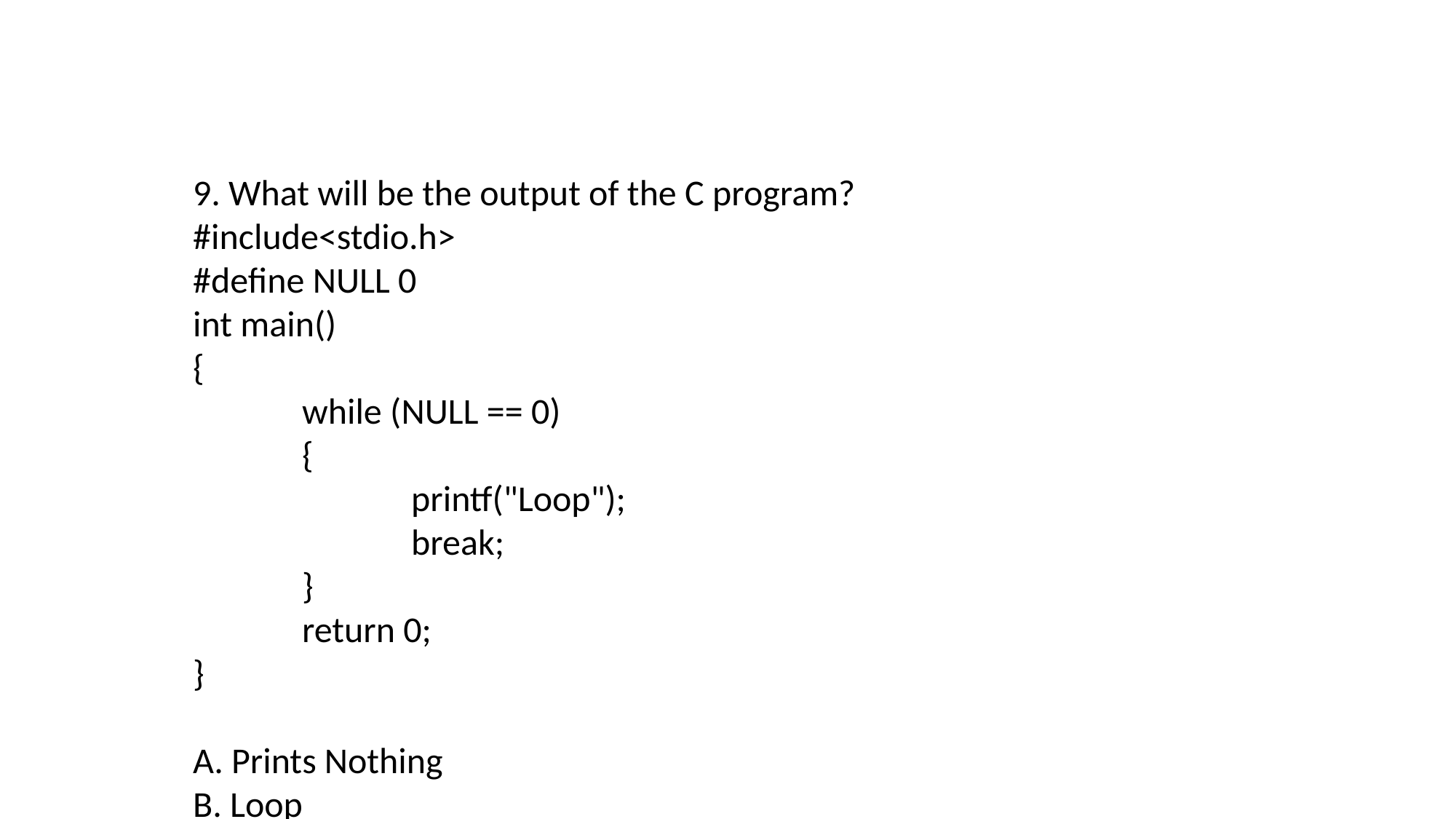

9. What will be the output of the C program?
#include<stdio.h>
#define NULL 0
int main()
{
	while (NULL == 0)
	{
		printf("Loop");
		break;
	}
	return 0;
}

A. Prints Nothing
B. Loop
C. Loop Loop
D. Compilation Error